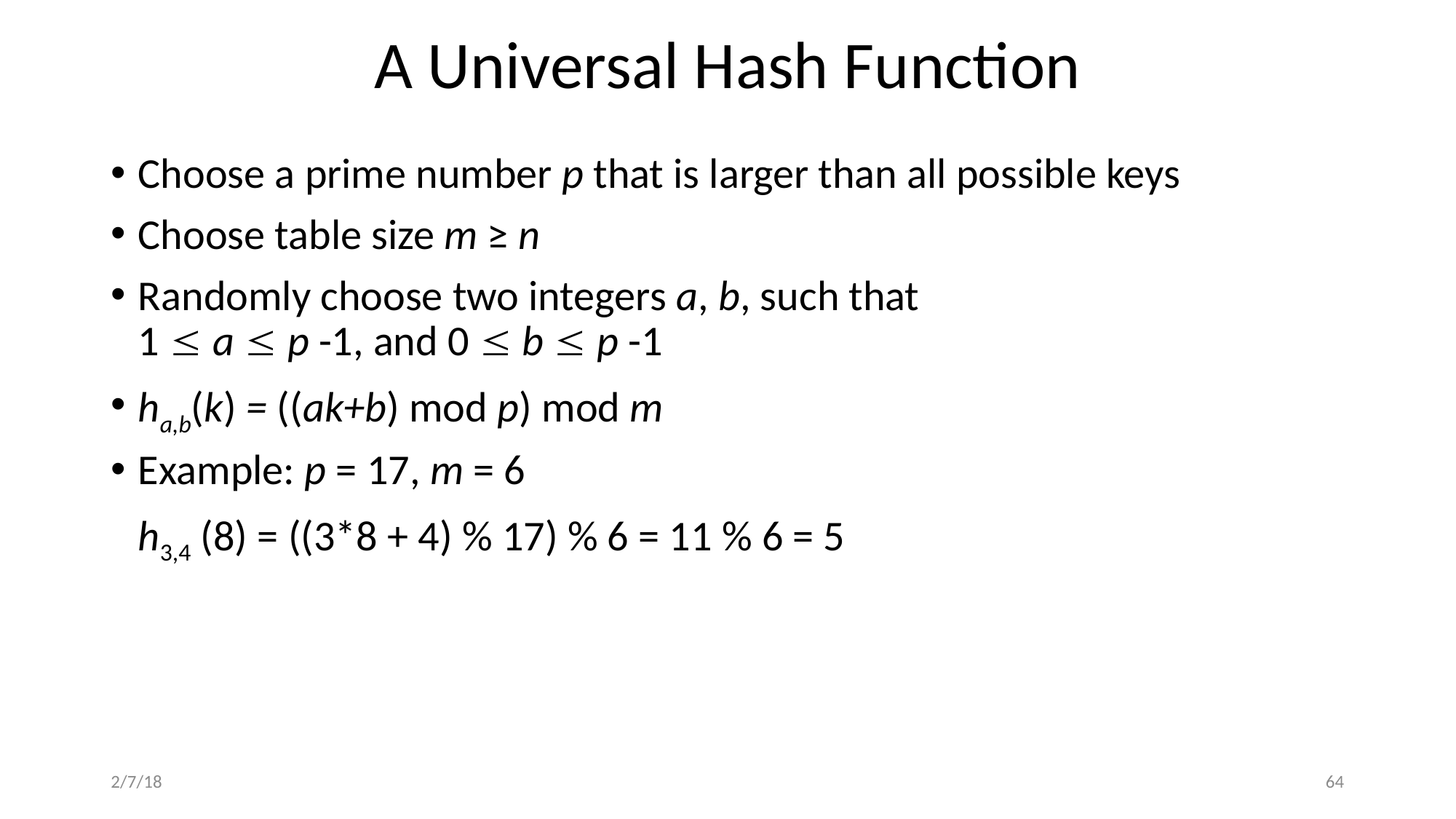

# A Universal Hash Function
Choose a prime number p that is larger than all possible keys
Choose table size m ≥ n
Randomly choose two integers a, b, such that
1 ≤ a ≤ p -1, and 0 ≤ b ≤ p -1
ha,b(k) = ((ak+b) mod p) mod m
Example: p = 17, m = 6
	h3,4 (8) = ((3*8 + 4) % 17) % 6 = 11 % 6 = 5
2/7/18

64